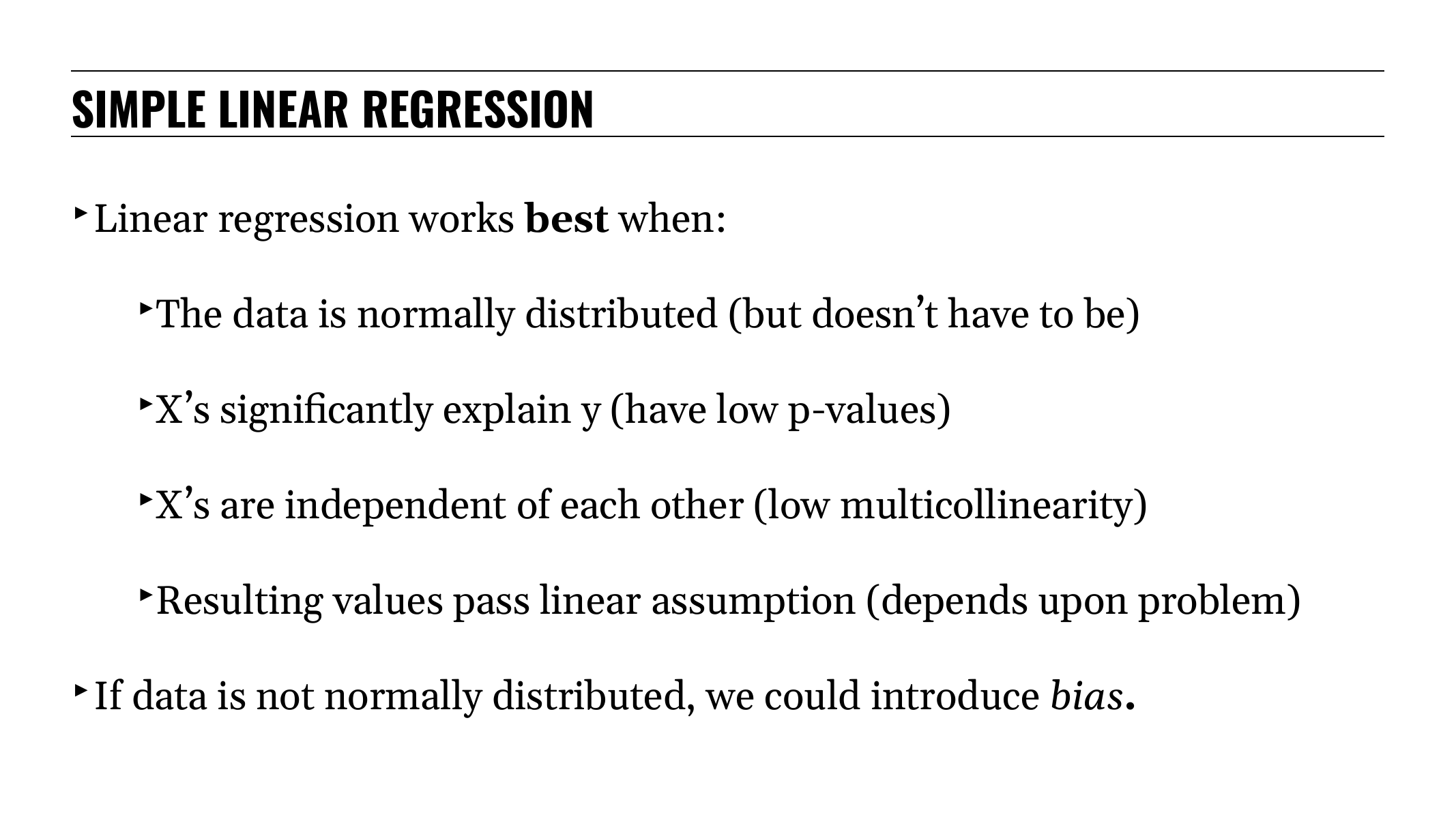

SIMPLE LINEAR REGRESSION

Linear regression works best when:

The data is normally distributed (but doesn’t have to be)

X’s significantly explain y (have low p-values)

X’s are independent of each other (low multicollinearity)

Resulting values pass linear assumption (depends upon problem)

If data is not normally distributed, we could introduce bias.